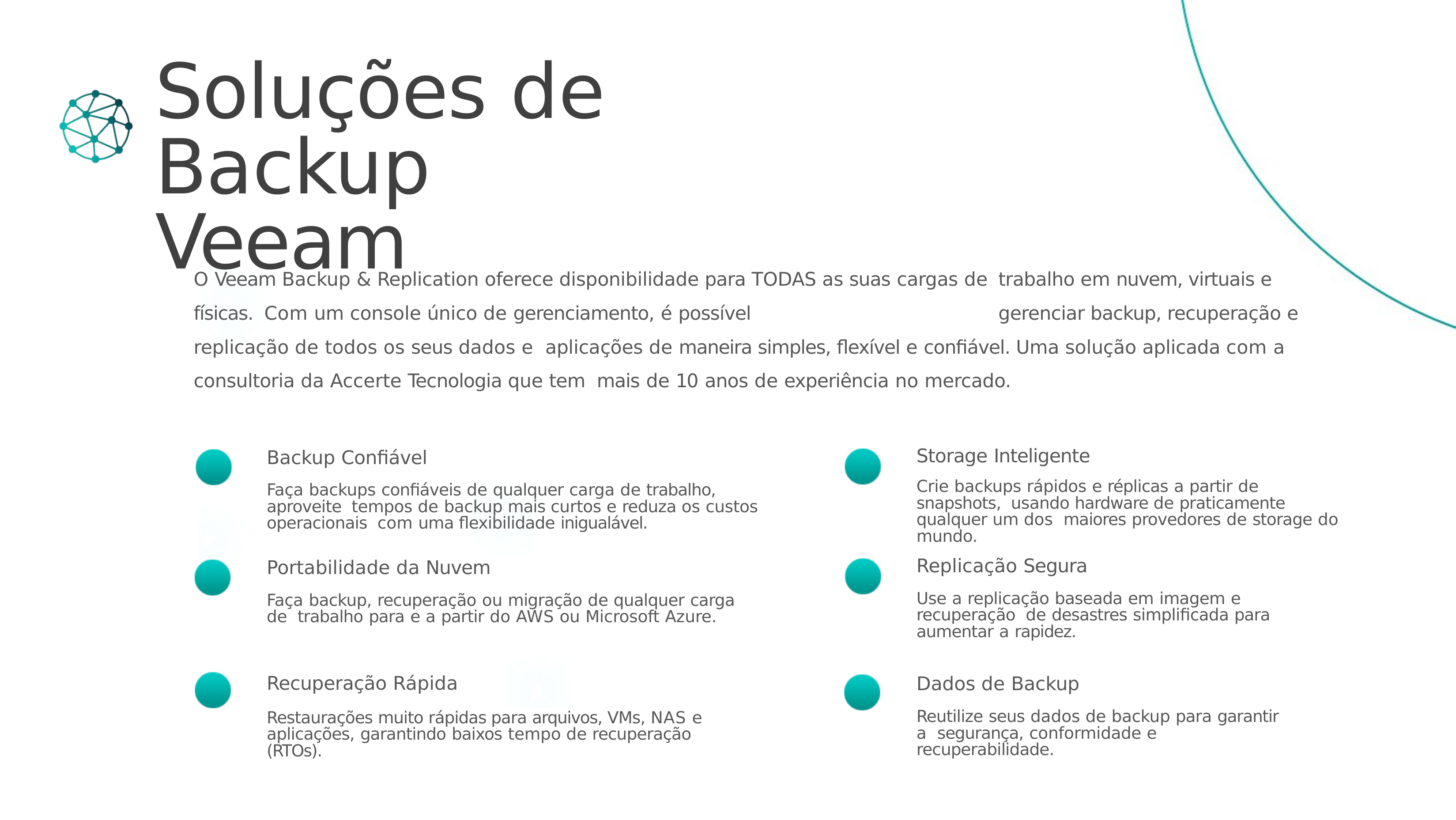

# Soluções de  Backup Veeam
O Veeam Backup & Replication oferece disponibilidade para TODAS as suas cargas de	trabalho em nuvem, virtuais e físicas.  Com um console único de gerenciamento, é possível	gerenciar backup, recuperação e replicação de todos os seus dados e  aplicações de maneira simples, flexível e confiável. Uma solução aplicada com a consultoria da Accerte Tecnologia que tem  mais de 10 anos de experiência no mercado.
Backup Confiável
Faça backups confiáveis de qualquer carga de trabalho, aproveite  tempos de backup mais curtos e reduza os custos operacionais  com uma flexibilidade inigualável.
Storage Inteligente
Crie backups rápidos e réplicas a partir de snapshots,  usando hardware de praticamente qualquer um dos  maiores provedores de storage do mundo.
Replicação Segura
Use a replicação baseada em imagem e recuperação  de desastres simplificada para aumentar a rapidez.
Portabilidade da Nuvem
Faça backup, recuperação ou migração de qualquer carga de  trabalho para e a partir do AWS ou Microsoft Azure.
Dados de Backup
Reutilize seus dados de backup para garantir a  segurança, conformidade e recuperabilidade.
Recuperação Rápida
Restaurações muito rápidas para arquivos, VMs, NAS e  aplicações, garantindo baixos tempo de recuperação (RTOs).